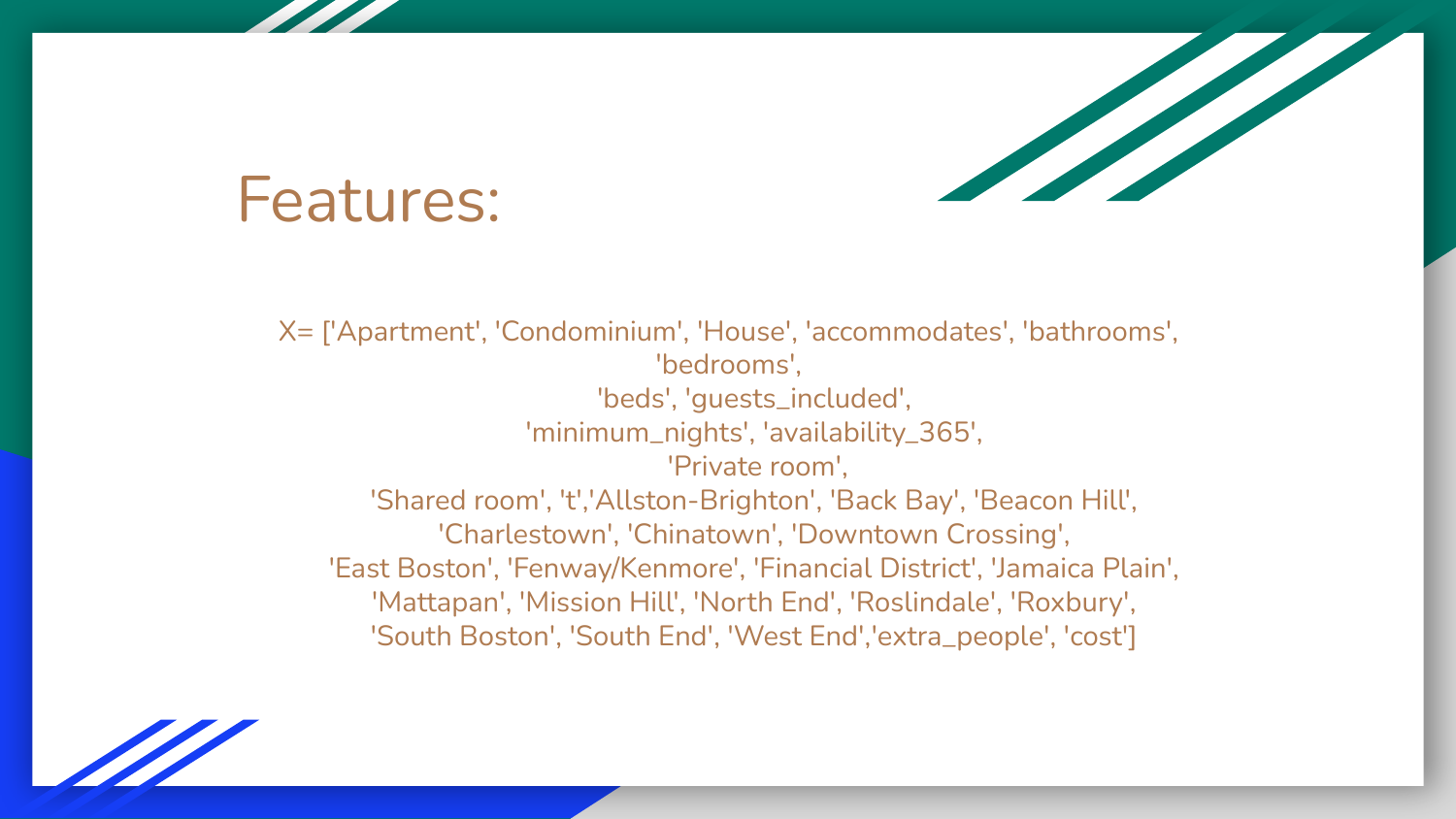

# Features:

X= ['Apartment', 'Condominium', 'House', 'accommodates', 'bathrooms', 'bedrooms',
       'beds', 'guests_included',
       'minimum_nights', 'availability_365',
        'Private room',
       'Shared room', 't','Allston-Brighton', 'Back Bay', 'Beacon Hill',
       'Charlestown', 'Chinatown', 'Downtown Crossing',
       'East Boston', 'Fenway/Kenmore', 'Financial District', 'Jamaica Plain',
       'Mattapan', 'Mission Hill', 'North End', 'Roslindale', 'Roxbury',
       'South Boston', 'South End', 'West End','extra_people', 'cost']